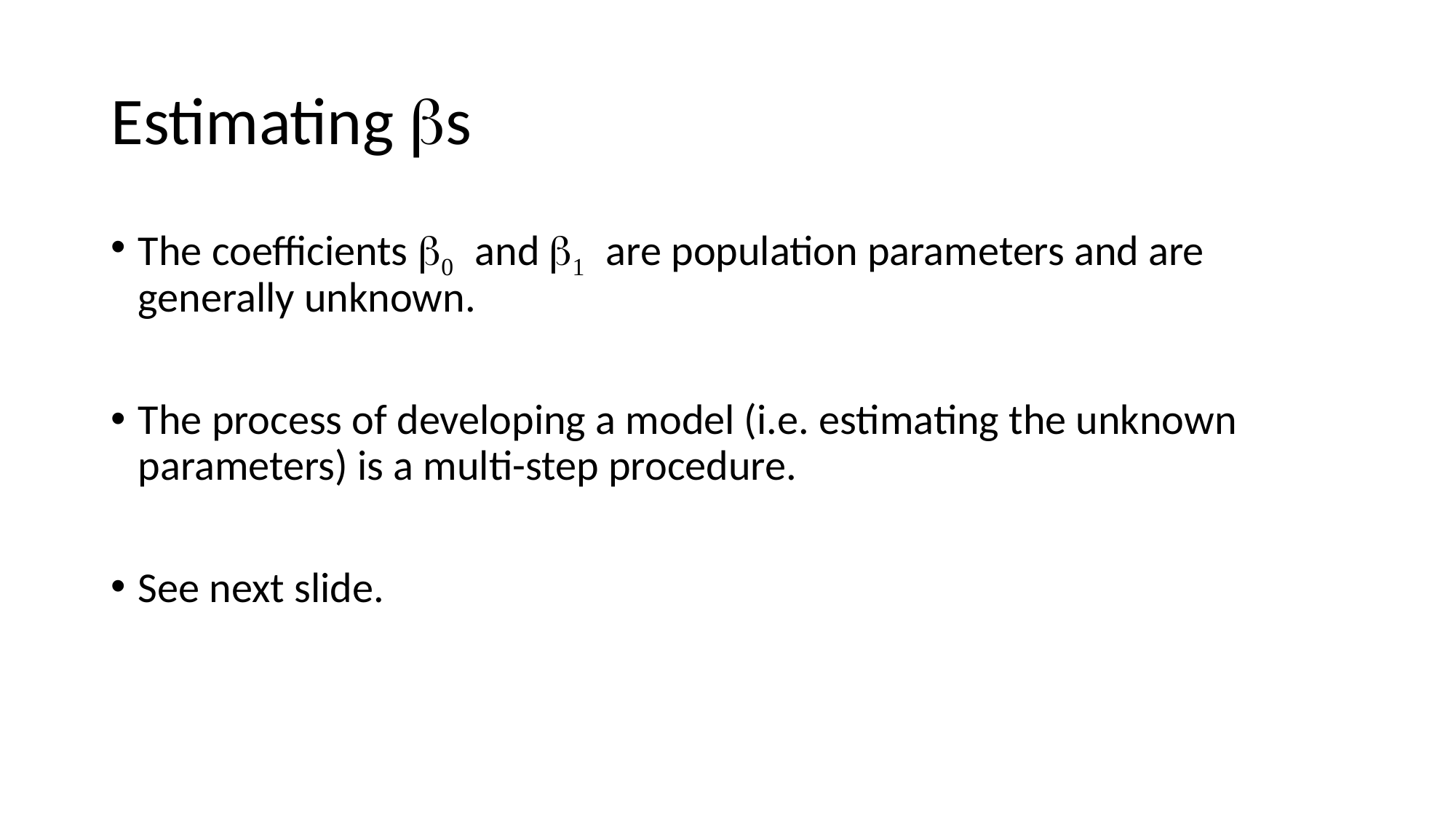

# Estimating βs
The coefficients β0 and β1 are population parameters and are generally unknown.

The process of developing a model (i.e. estimating the unknown parameters) is a multi-step procedure.

See next slide.